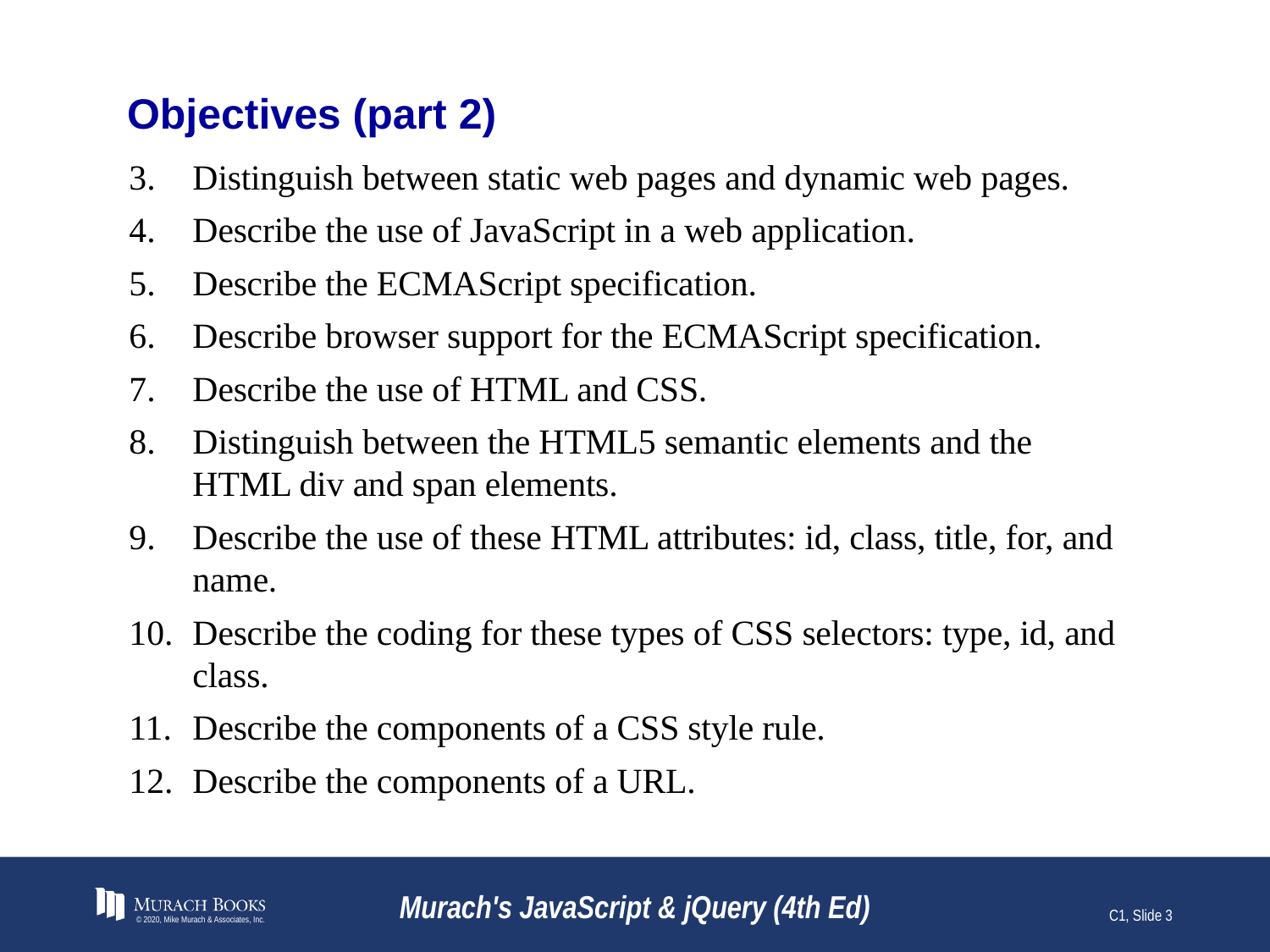

# Objectives (part 2)
Distinguish between static web pages and dynamic web pages.
Describe the use of JavaScript in a web application.
Describe the ECMAScript specification.
Describe browser support for the ECMAScript specification.
Describe the use of HTML and CSS.
Distinguish between the HTML5 semantic elements and the HTML div and span elements.
Describe the use of these HTML attributes: id, class, title, for, and name.
Describe the coding for these types of CSS selectors: type, id, and class.
Describe the components of a CSS style rule.
Describe the components of a URL.

© 2020, Mike Murach & Associates, Inc.
Murach's JavaScript & jQuery (4th Ed)

C1, Slide 3